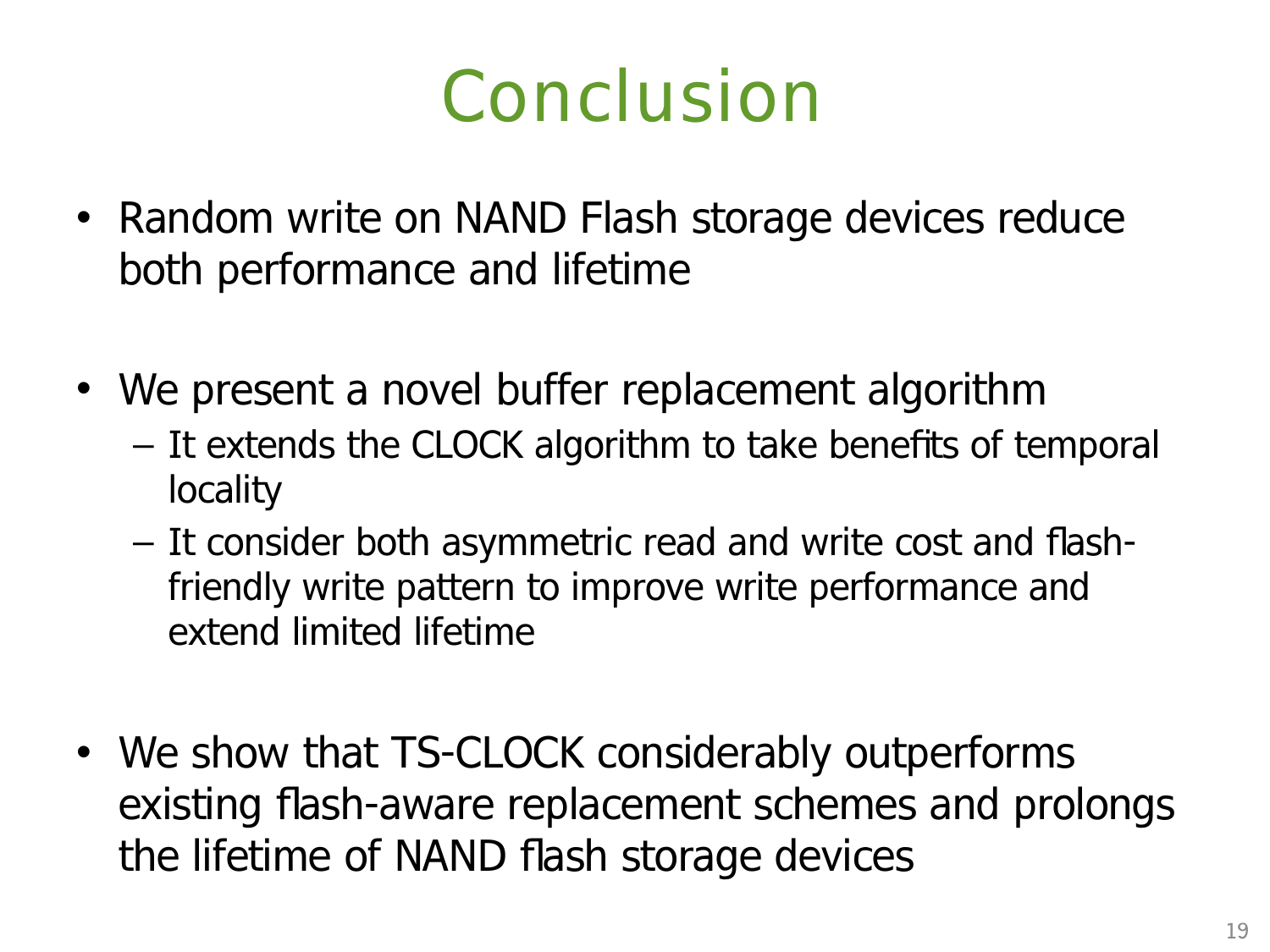

# Conclusion
Random write on NAND Flash storage devices reduce both performance and lifetime

We present a novel buffer replacement algorithm
It extends the CLOCK algorithm to take benefits of temporal locality
It consider both asymmetric read and write cost and flash-friendly write pattern to improve write performance and extend limited lifetime

We show that TS-CLOCK considerably outperforms existing flash-aware replacement schemes and prolongs the lifetime of NAND flash storage devices

19